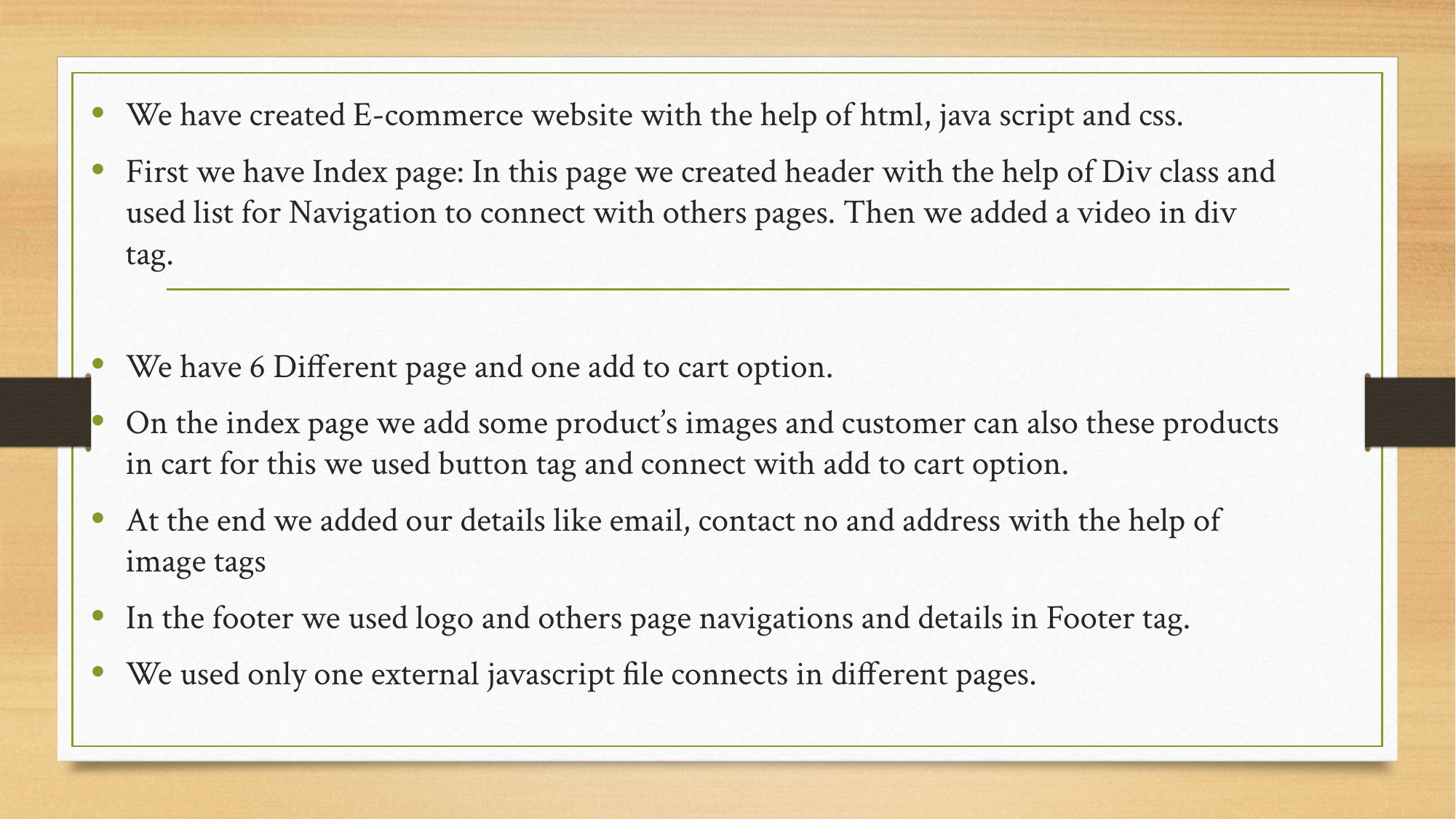

We have created E-commerce website with the help of html, java script and css.
First we have Index page: In this page we created header with the help of Div class and used list for Navigation to connect with others pages. Then we added a video in div tag.

We have 6 Different page and one add to cart option.
On the index page we add some product’s images and customer can also these products in cart for this we used button tag and connect with add to cart option.
At the end we added our details like email, contact no and address with the help of image tags
In the footer we used logo and others page navigations and details in Footer tag.
We used only one external javascript file connects in different pages.